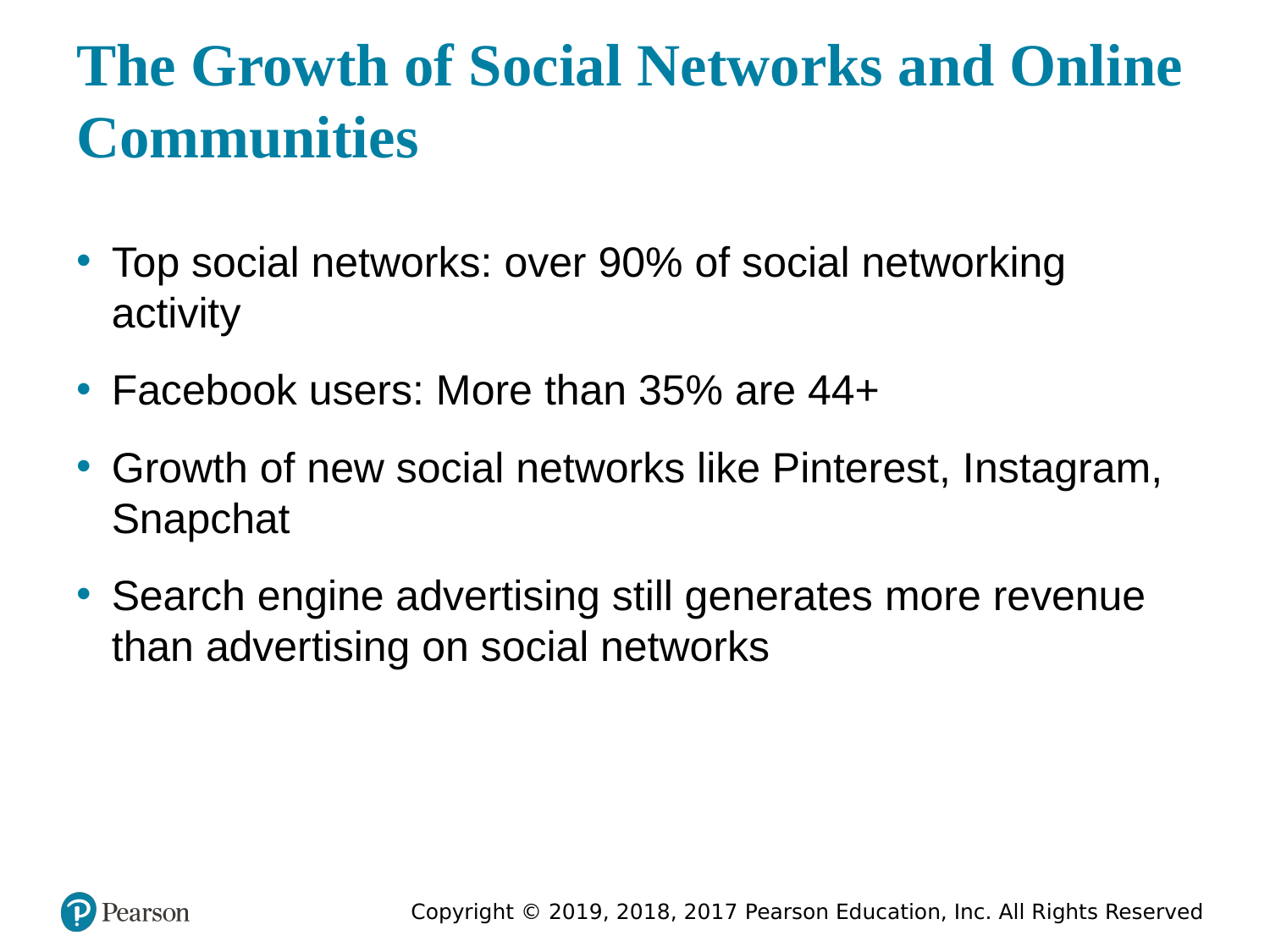

# The Growth of Social Networks and Online Communities
Top social networks: over 90% of social networking activity
Facebook users: More than 35% are 44+
Growth of new social networks like Pinterest, Instagram, Snapchat
Search engine advertising still generates more revenue than advertising on social networks